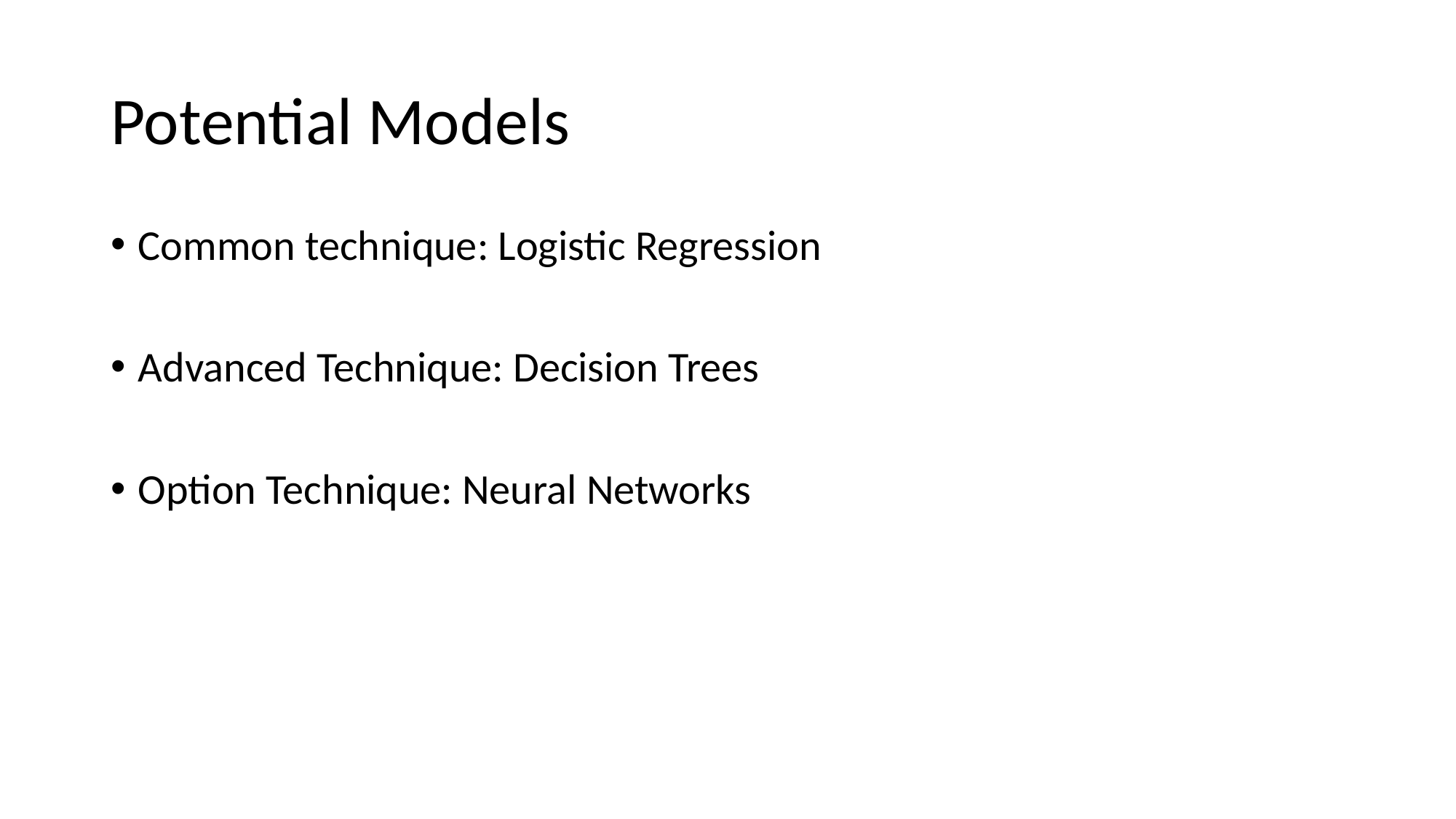

# Potential Models
Common technique: Logistic Regression

Advanced Technique: Decision Trees

Option Technique: Neural Networks